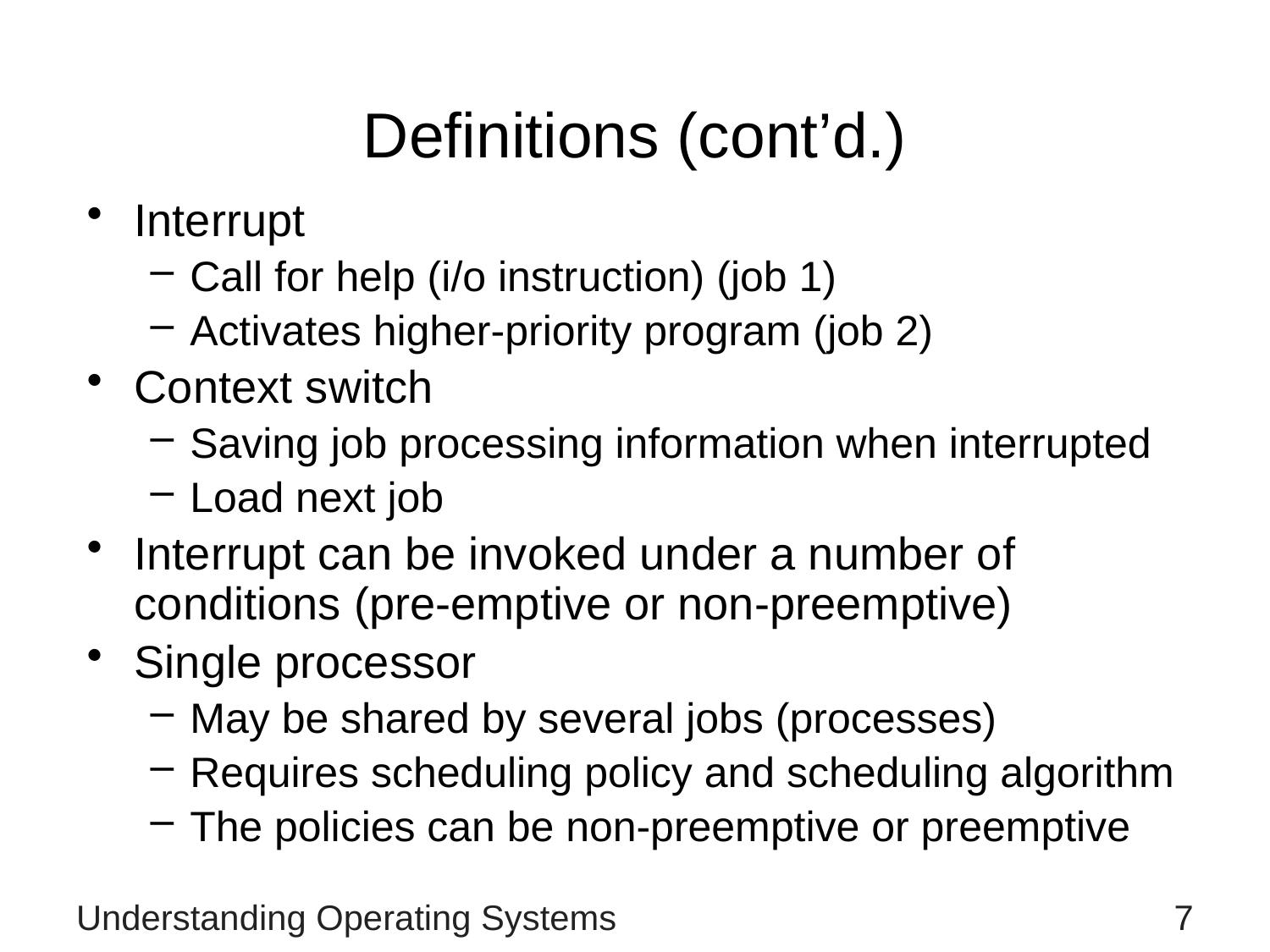

# Definitions (cont’d.)
Interrupt
Call for help (i/o instruction) (job 1)
Activates higher-priority program (job 2)
Context switch
Saving job processing information when interrupted
Load next job
Interrupt can be invoked under a number of conditions (pre-emptive or non-preemptive)
Single processor
May be shared by several jobs (processes)
Requires scheduling policy and scheduling algorithm
The policies can be non-preemptive or preemptive
Understanding Operating Systems
7